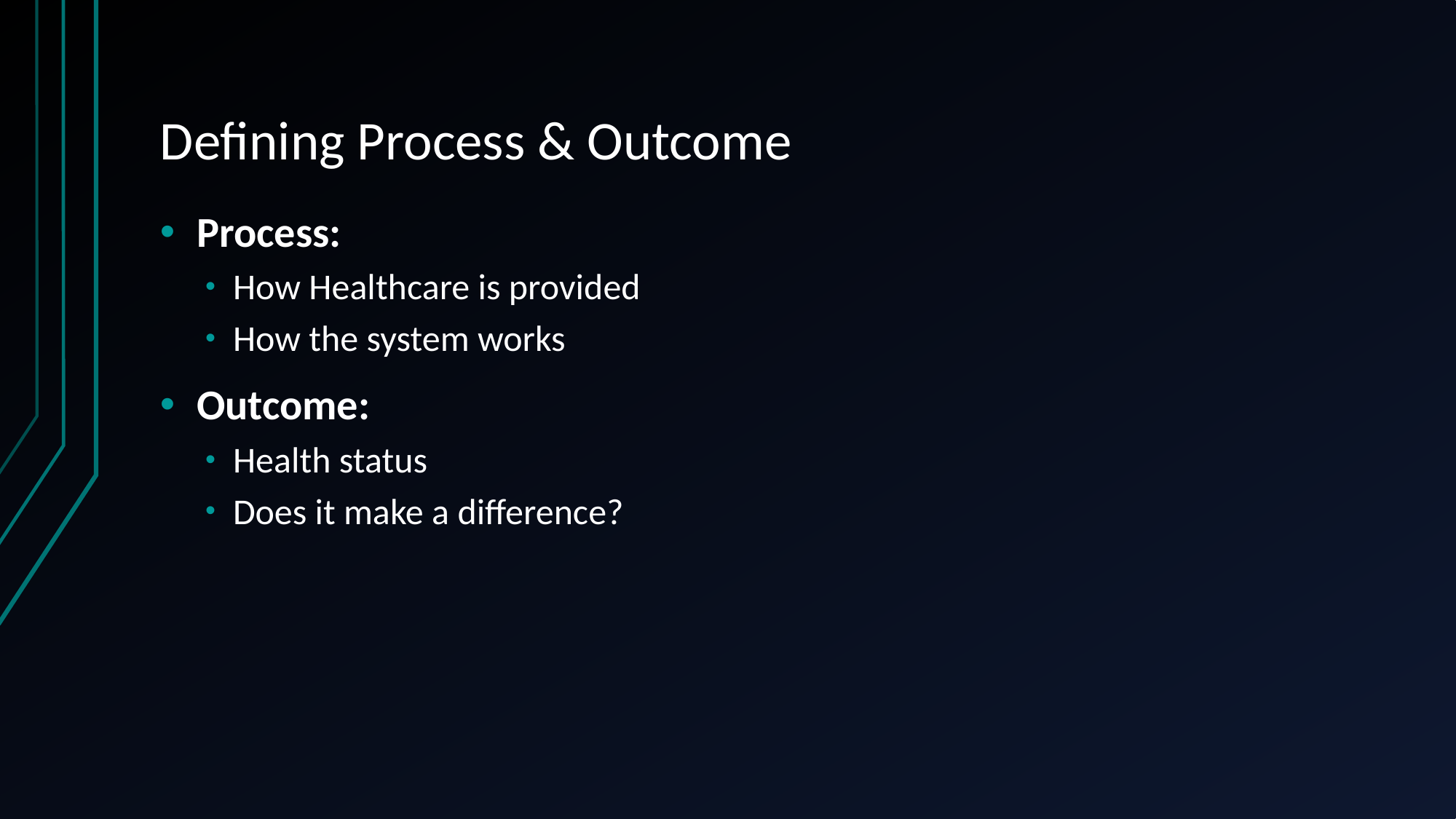

# Defining Process & Outcome
Process:
How Healthcare is provided
How the system works
Outcome:
Health status
Does it make a difference?